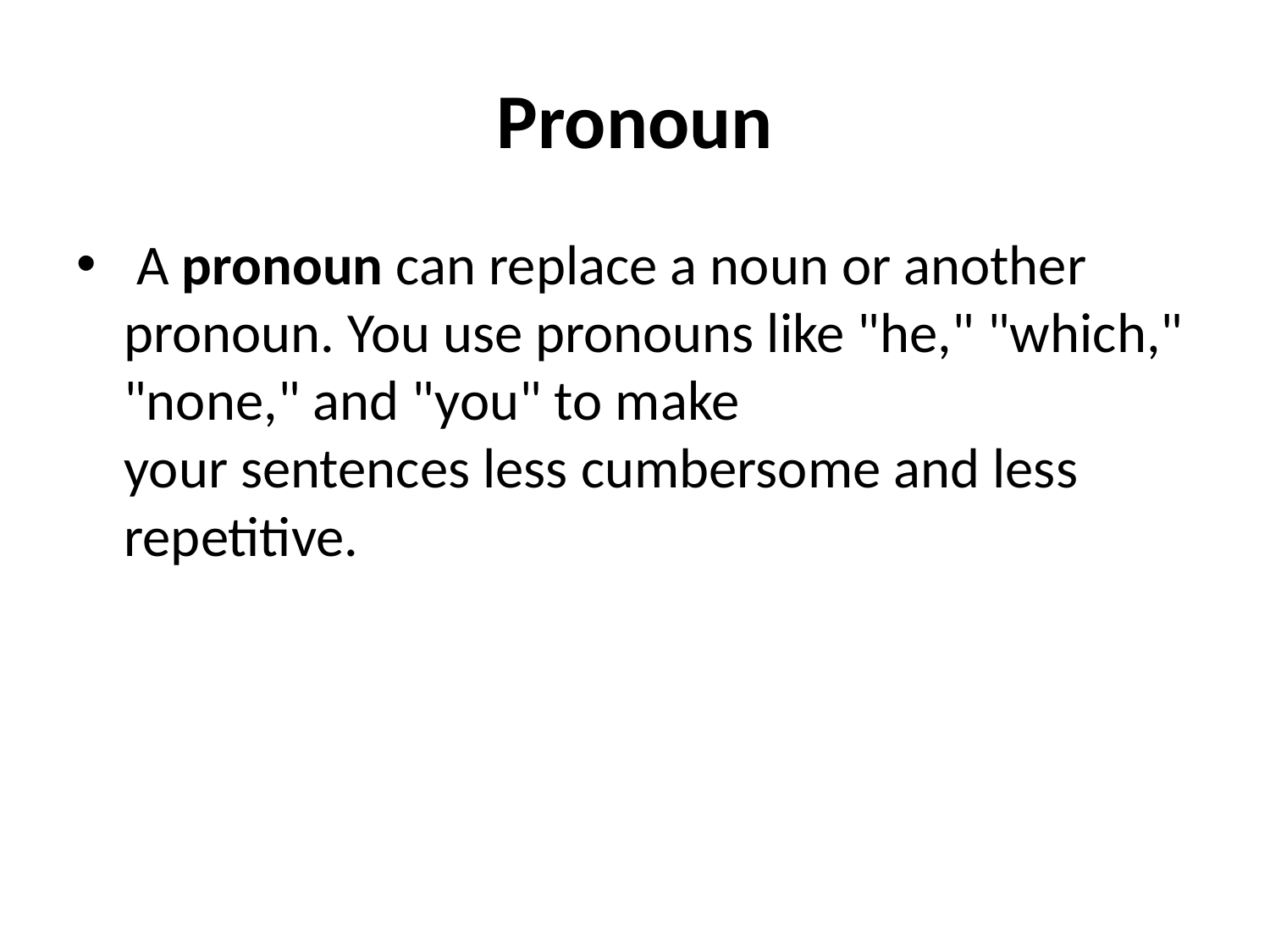

# Pronoun
 A pronoun can replace a noun or another pronoun. You use pronouns like "he," "which," "none," and "you" to make your sentences less cumbersome and less repetitive.